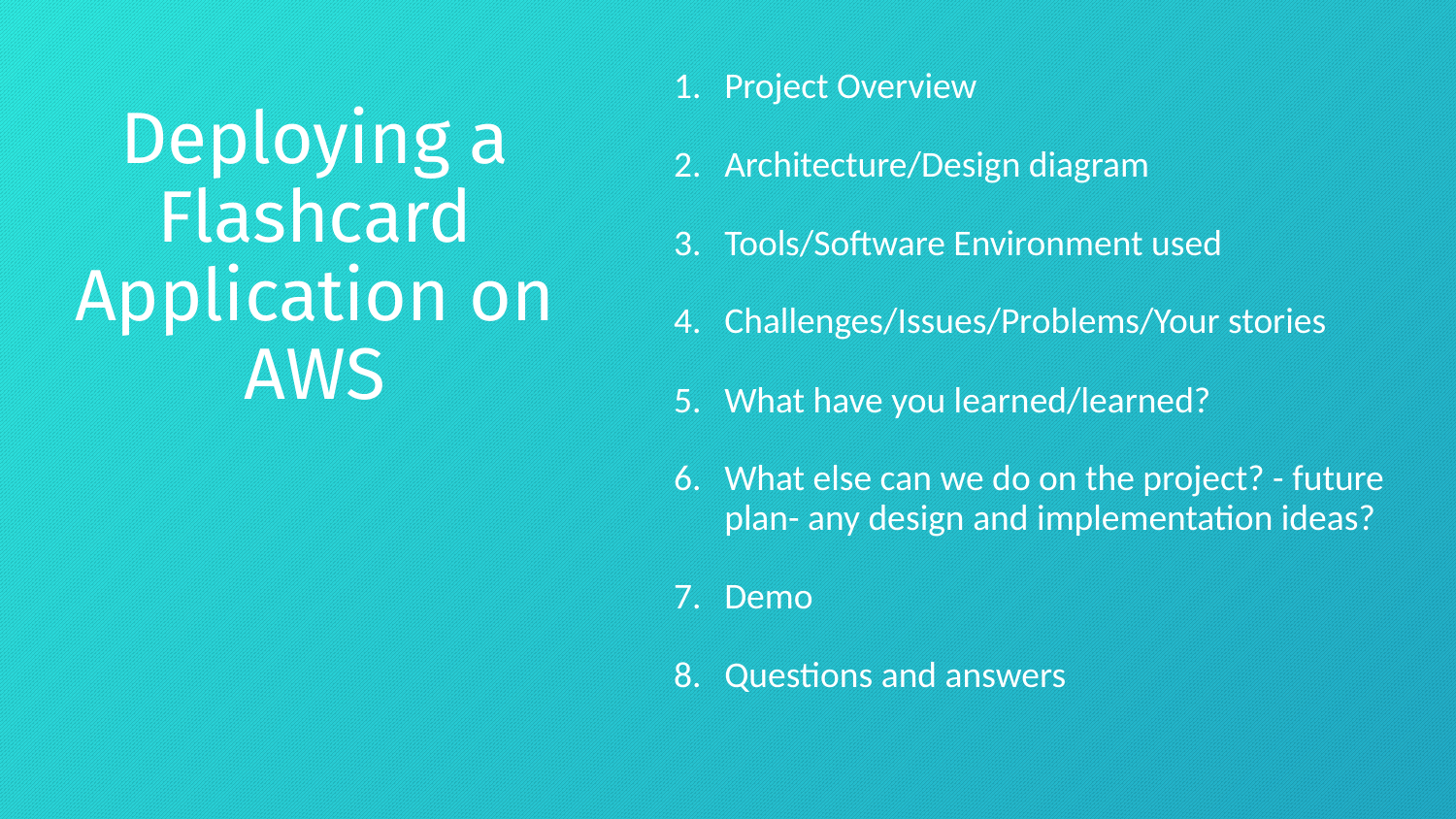

Project Overview

Architecture/Design diagram

Tools/Software Environment used

Challenges/Issues/Problems/Your stories

What have you learned/learned?

What else can we do on the project? - future plan- any design and implementation ideas?

Demo

Questions and answers
# Deploying a Flashcard Application on AWS